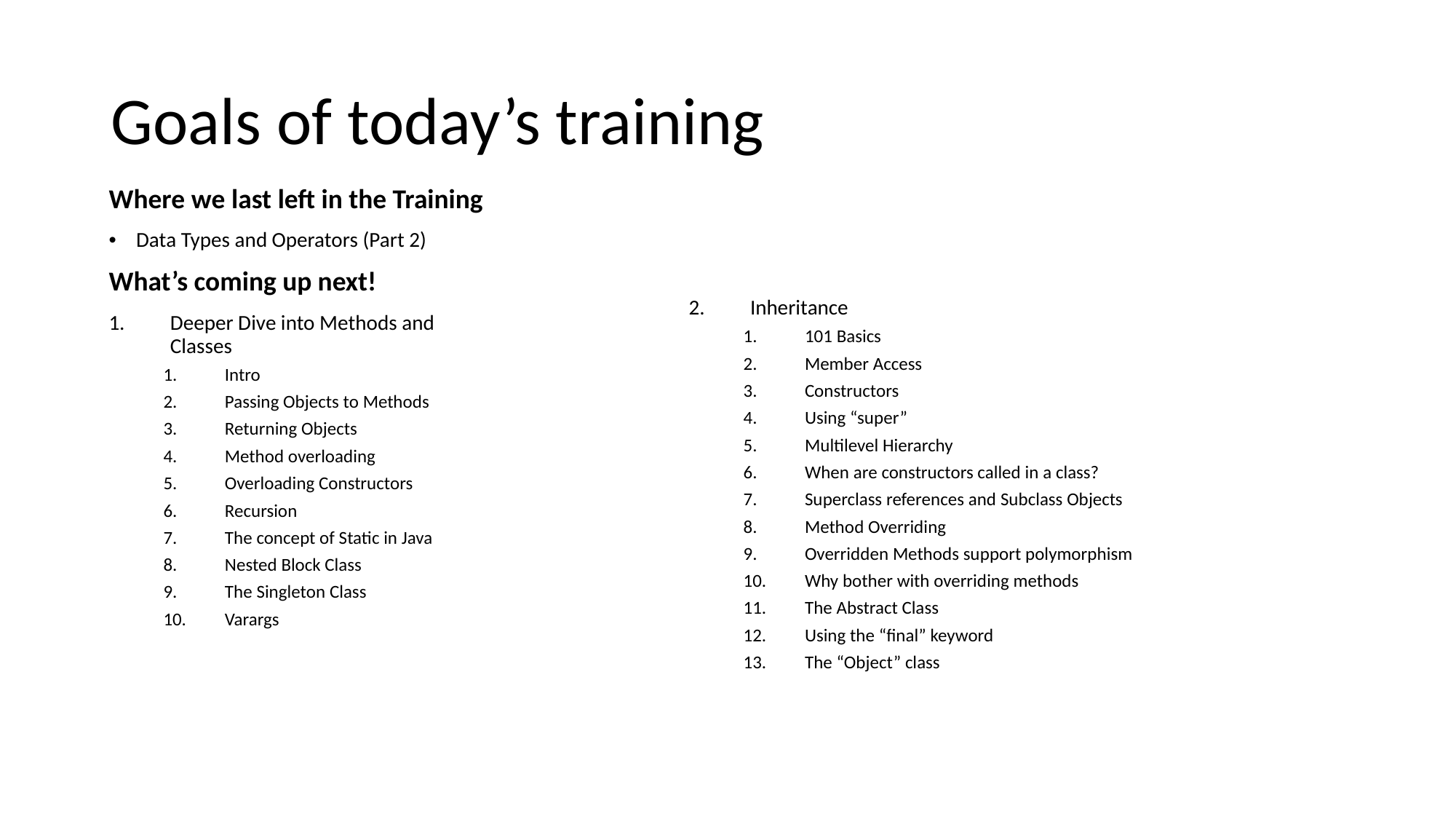

# Goals of today’s training

Where we last left in the Training
Data Types and Operators (Part 2)
What’s coming up next!
Deeper Dive into Methods and Classes
Intro
Passing Objects to Methods
Returning Objects
Method overloading
Overloading Constructors
Recursion
The concept of Static in Java
Nested Block Class
The Singleton Class
Varargs

Inheritance
101 Basics
Member Access
Constructors
Using “super”
Multilevel Hierarchy
When are constructors called in a class?
Superclass references and Subclass Objects
Method Overriding
Overridden Methods support polymorphism
Why bother with overriding methods
The Abstract Class
Using the “final” keyword
The “Object” class